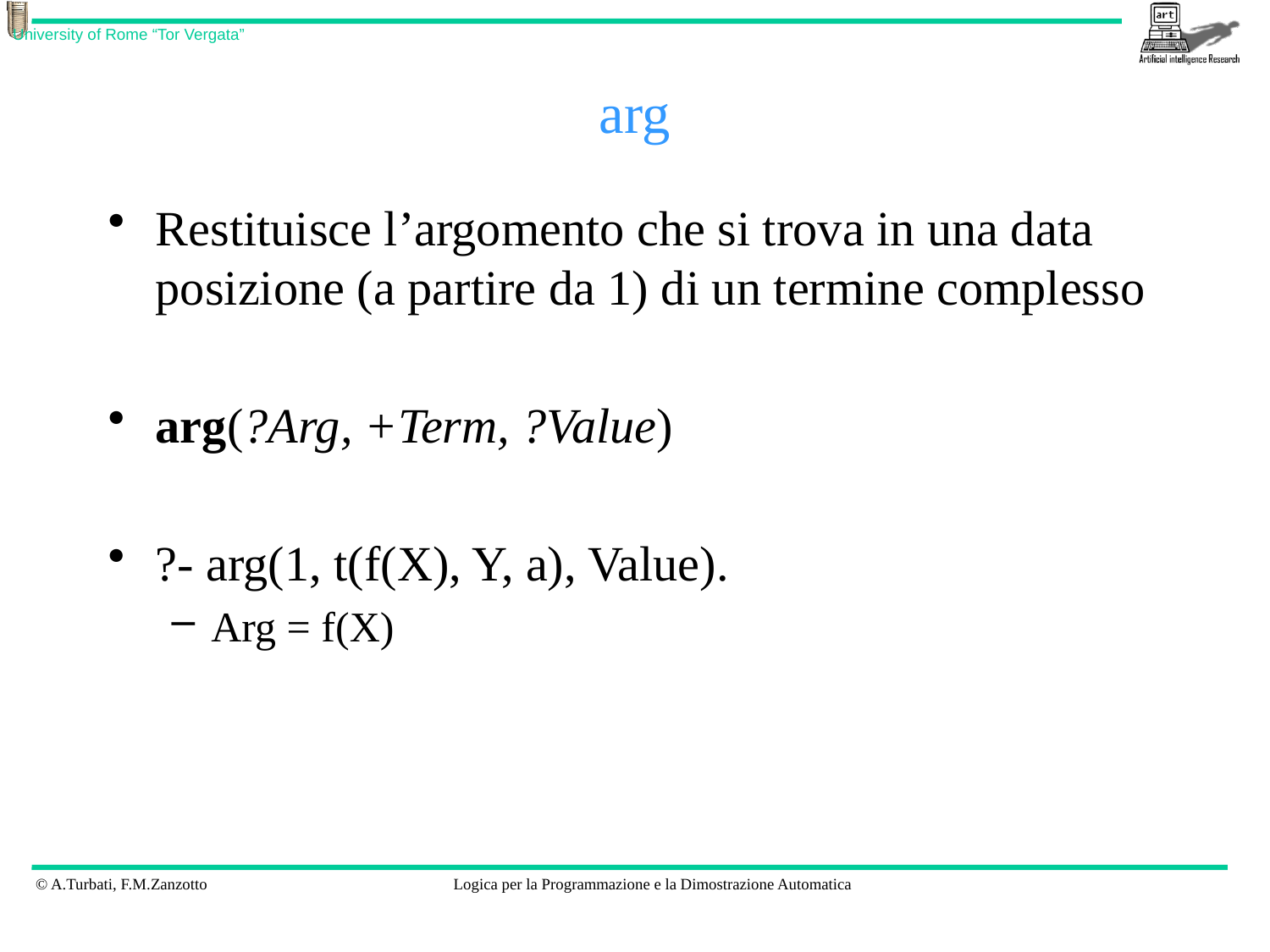

# arg
Restituisce l’argomento che si trova in una data posizione (a partire da 1) di un termine complesso

arg(?Arg, +Term, ?Value)

?- arg(1, t(f(X), Y, a), Value).
Arg = f(X)